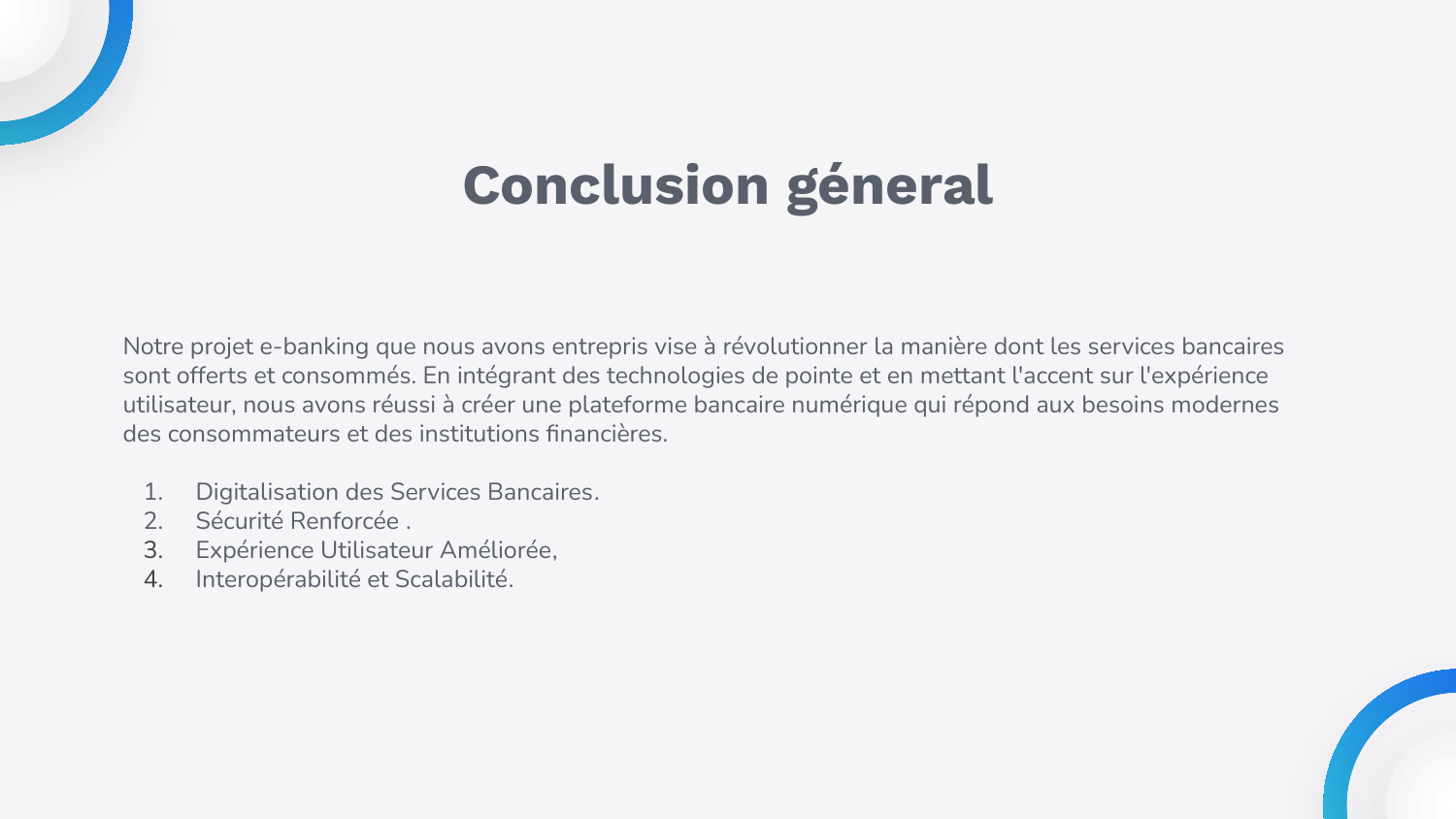

# Conclusion géneral
Notre projet e-banking que nous avons entrepris vise à révolutionner la manière dont les services bancaires sont offerts et consommés. En intégrant des technologies de pointe et en mettant l'accent sur l'expérience utilisateur, nous avons réussi à créer une plateforme bancaire numérique qui répond aux besoins modernes des consommateurs et des institutions financières.

Digitalisation des Services Bancaires.
Sécurité Renforcée .
Expérience Utilisateur Améliorée,
Interopérabilité et Scalabilité.